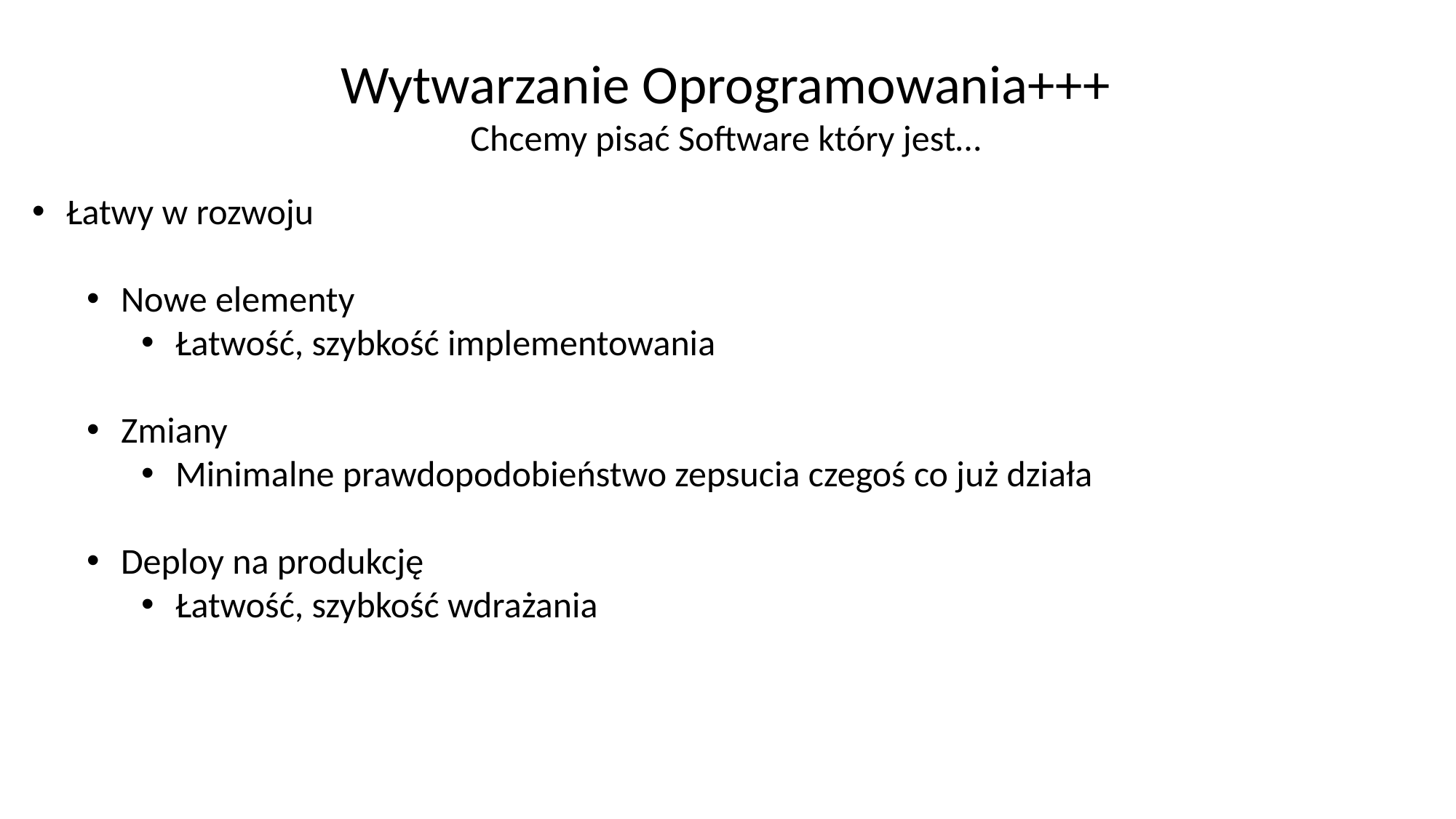

Wytwarzanie Oprogramowania+++
Chcemy pisać Software który jest…
Łatwy w rozwoju

Nowe elementy
Łatwość, szybkość implementowania

Zmiany
Minimalne prawdopodobieństwo zepsucia czegoś co już działa

Deploy na produkcję
Łatwość, szybkość wdrażania